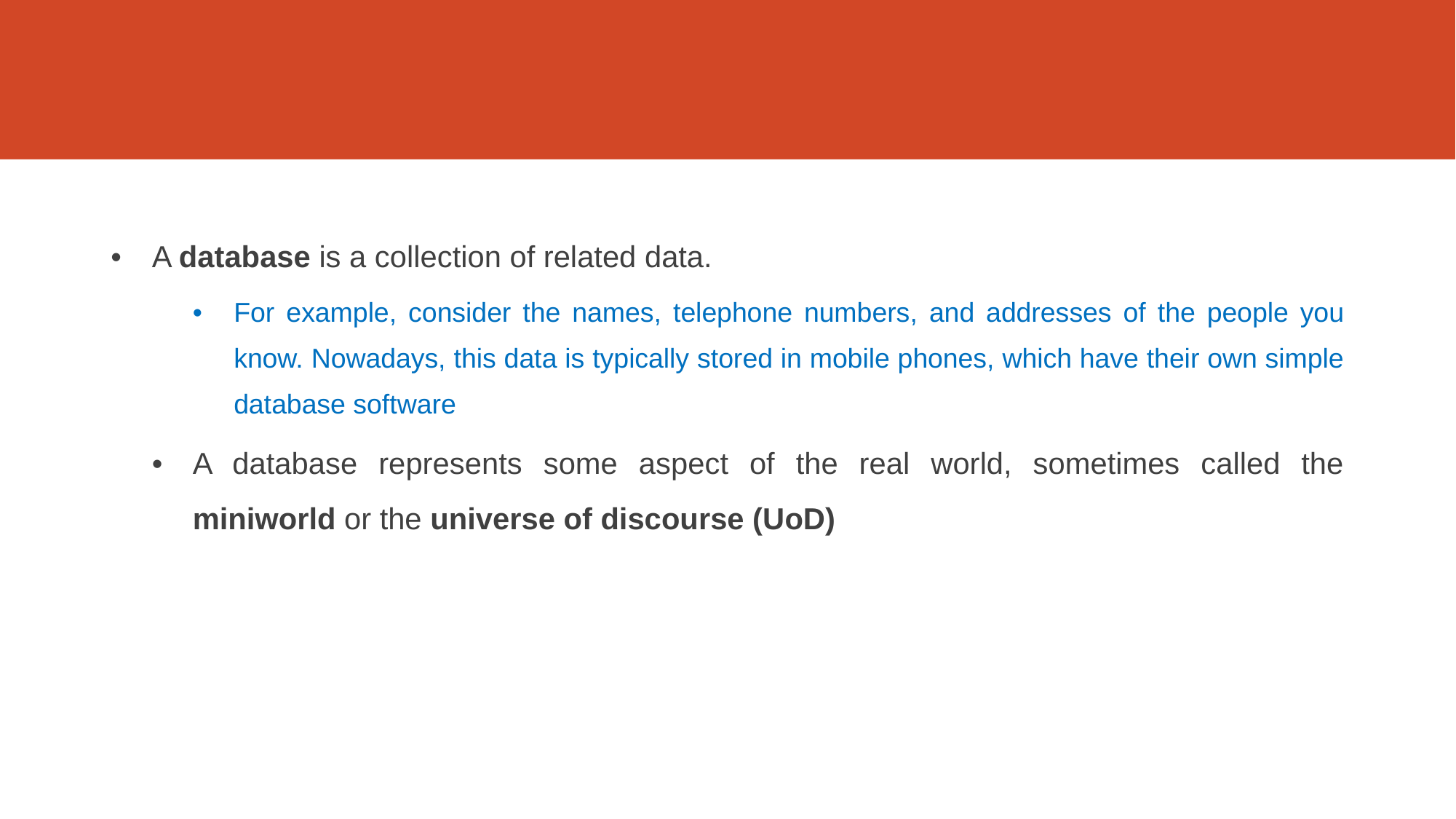

#
A database is a collection of related data.
For example, consider the names, telephone numbers, and addresses of the people you know. Nowadays, this data is typically stored in mobile phones, which have their own simple database software
A database represents some aspect of the real world, sometimes called the
miniworld or the universe of discourse (UoD)